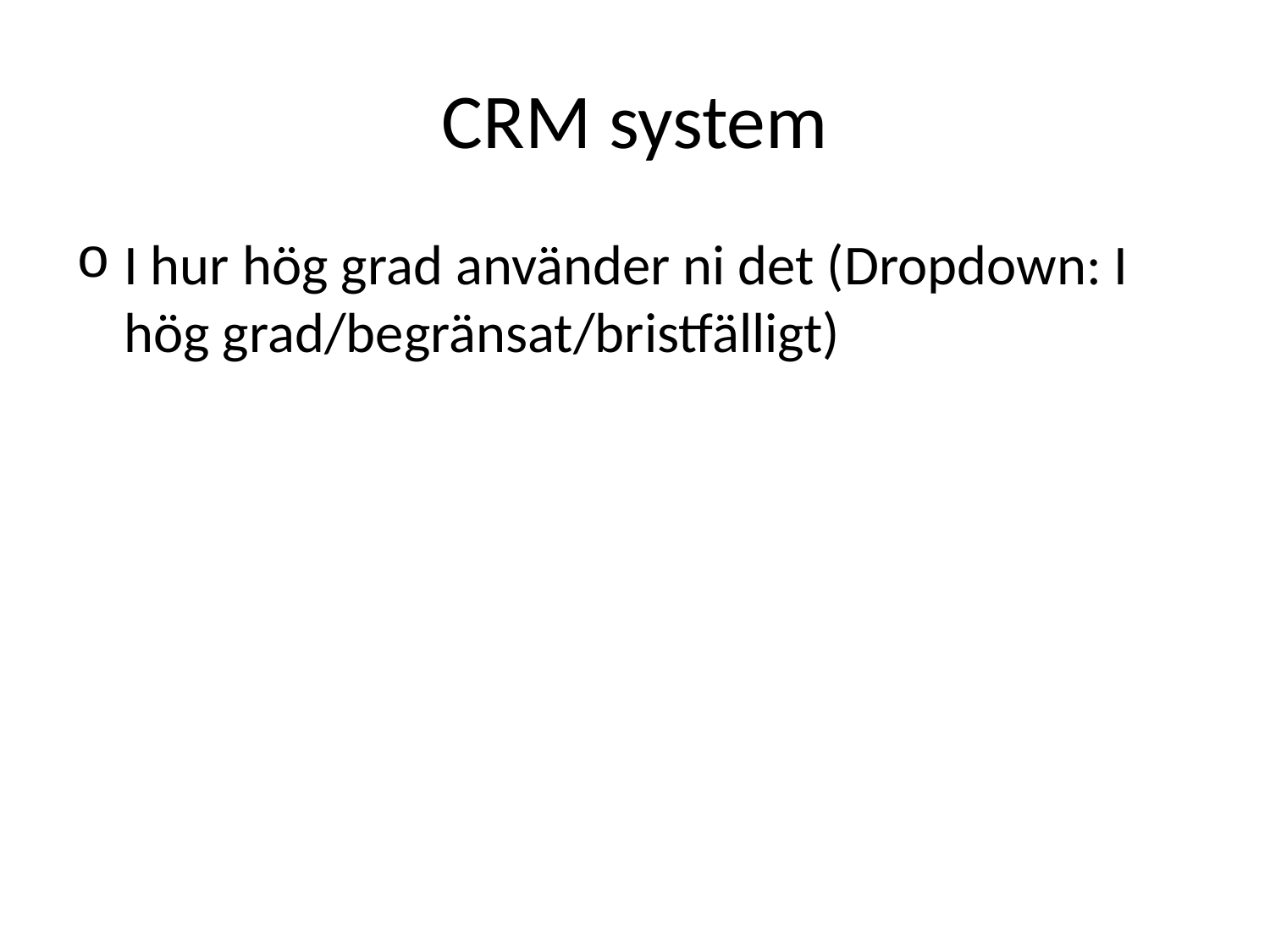

# CRM system
I hur hög grad använder ni det (Dropdown: I hög grad/begränsat/bristfälligt)